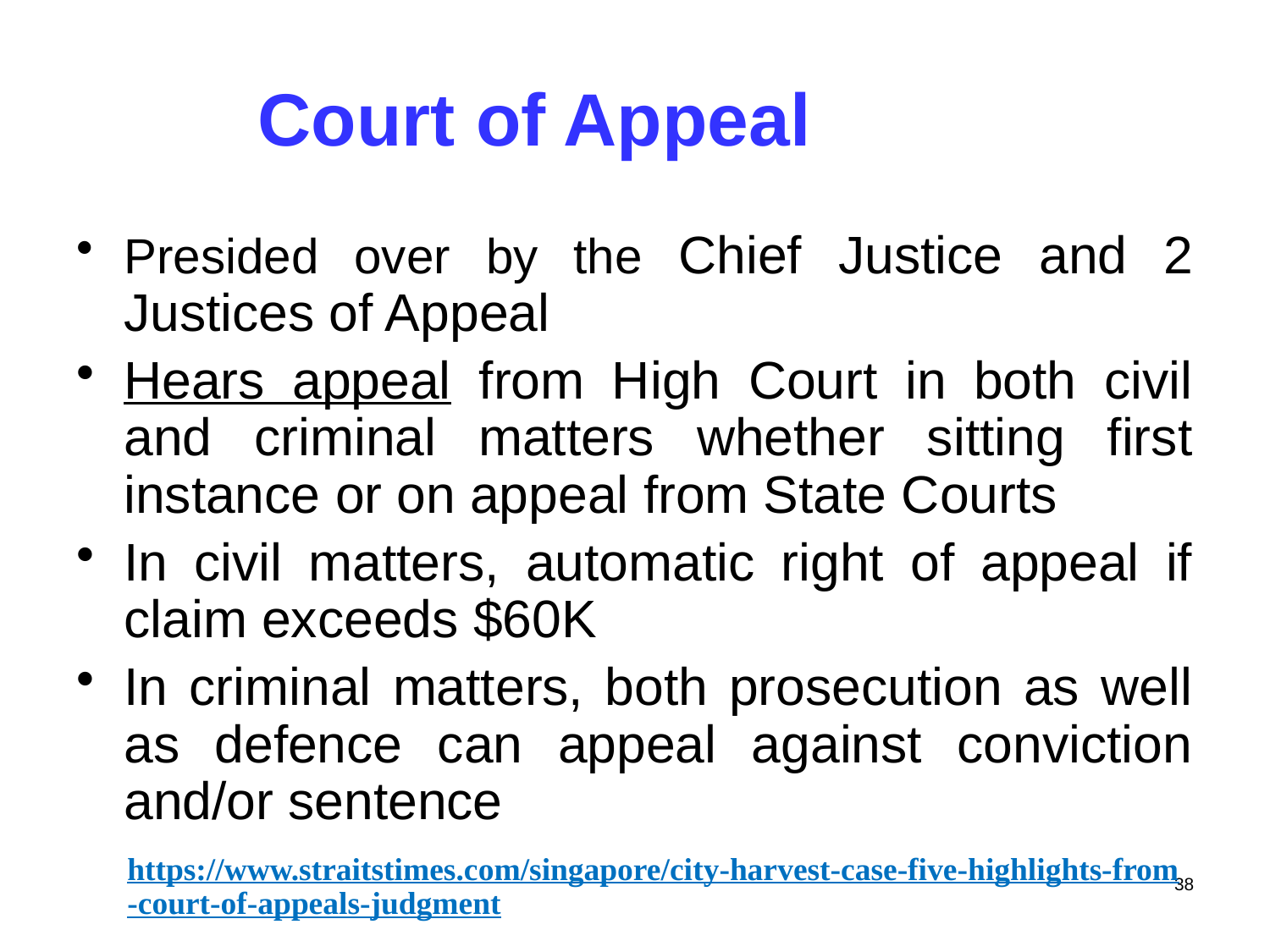

# Court of Appeal
Presided over by the Chief Justice and 2 Justices of Appeal
Hears appeal from High Court in both civil and criminal matters whether sitting first instance or on appeal from State Courts
In civil matters, automatic right of appeal if claim exceeds $60K
In criminal matters, both prosecution as well as defence can appeal against conviction and/or sentence
https://www.straitstimes.com/singapore/city-harvest-case-five-highlights-from-court-of-appeals-judgment
38